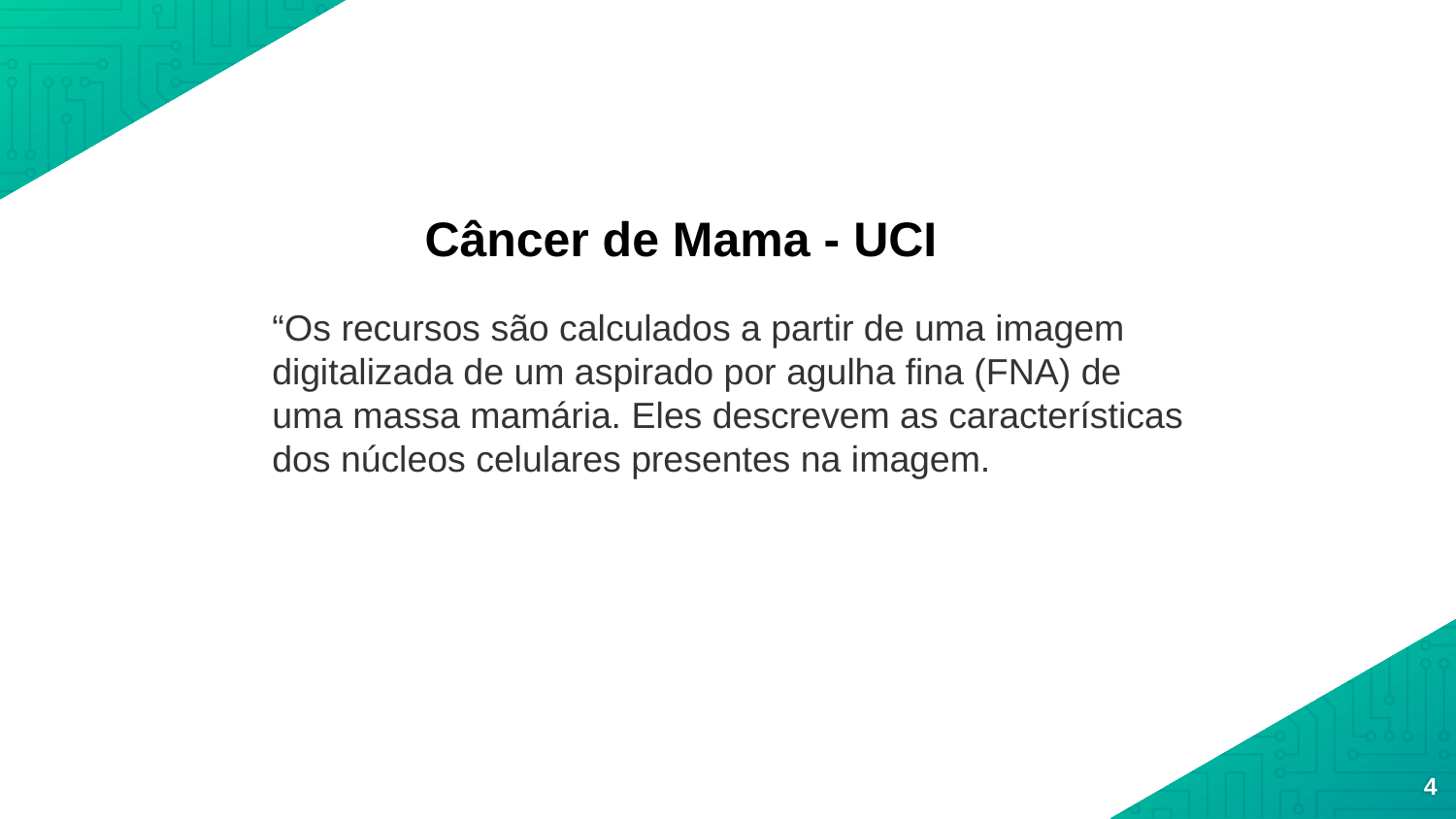

Câncer de Mama - UCI
“Os recursos são calculados a partir de uma imagem digitalizada de um aspirado por agulha fina (FNA) de uma massa mamária. Eles descrevem as características dos núcleos celulares presentes na imagem.
4